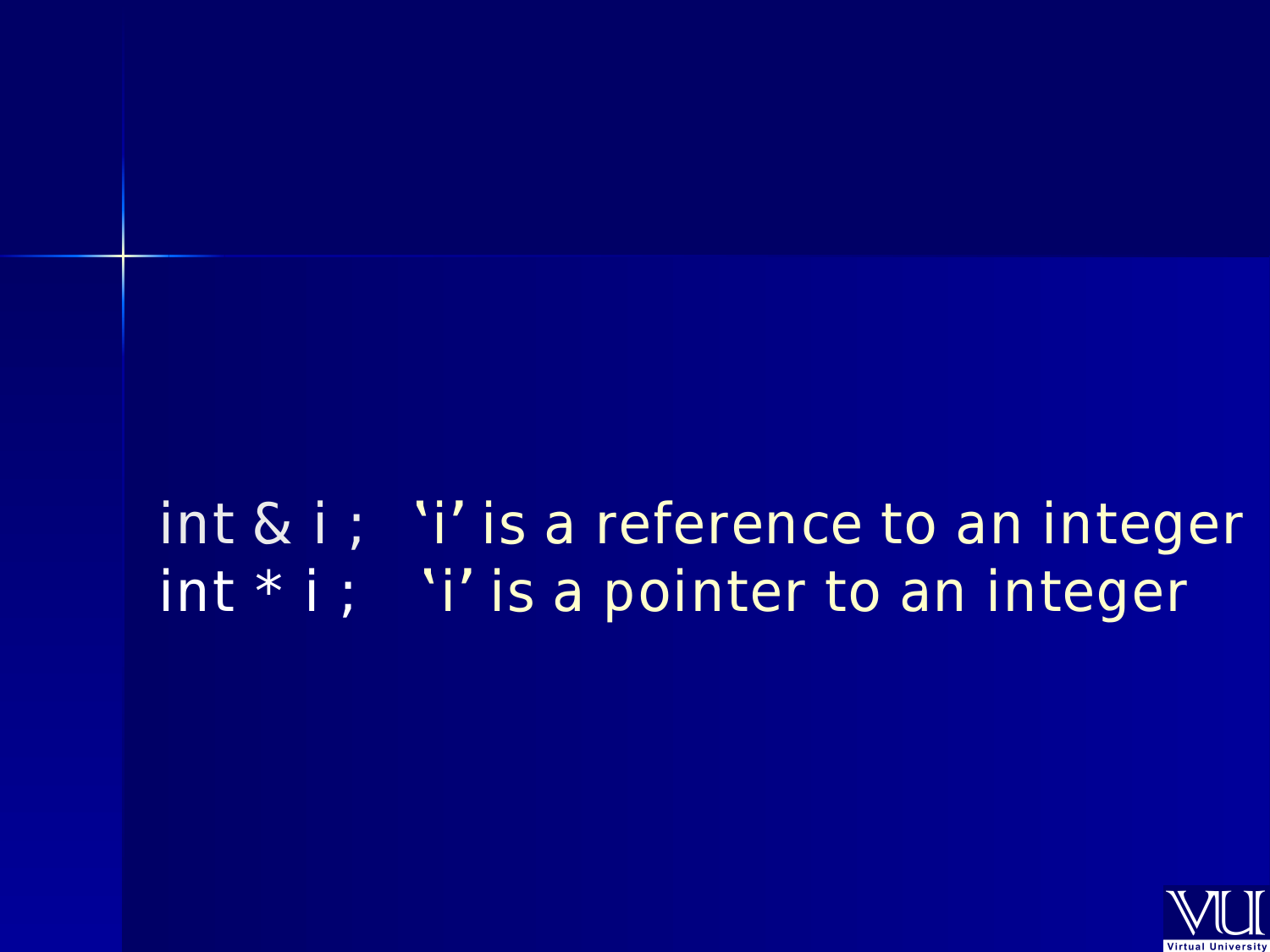

# int & i ;   ‘i’ is a reference to an integer int * i ;    ‘i’ is a pointer to an integer